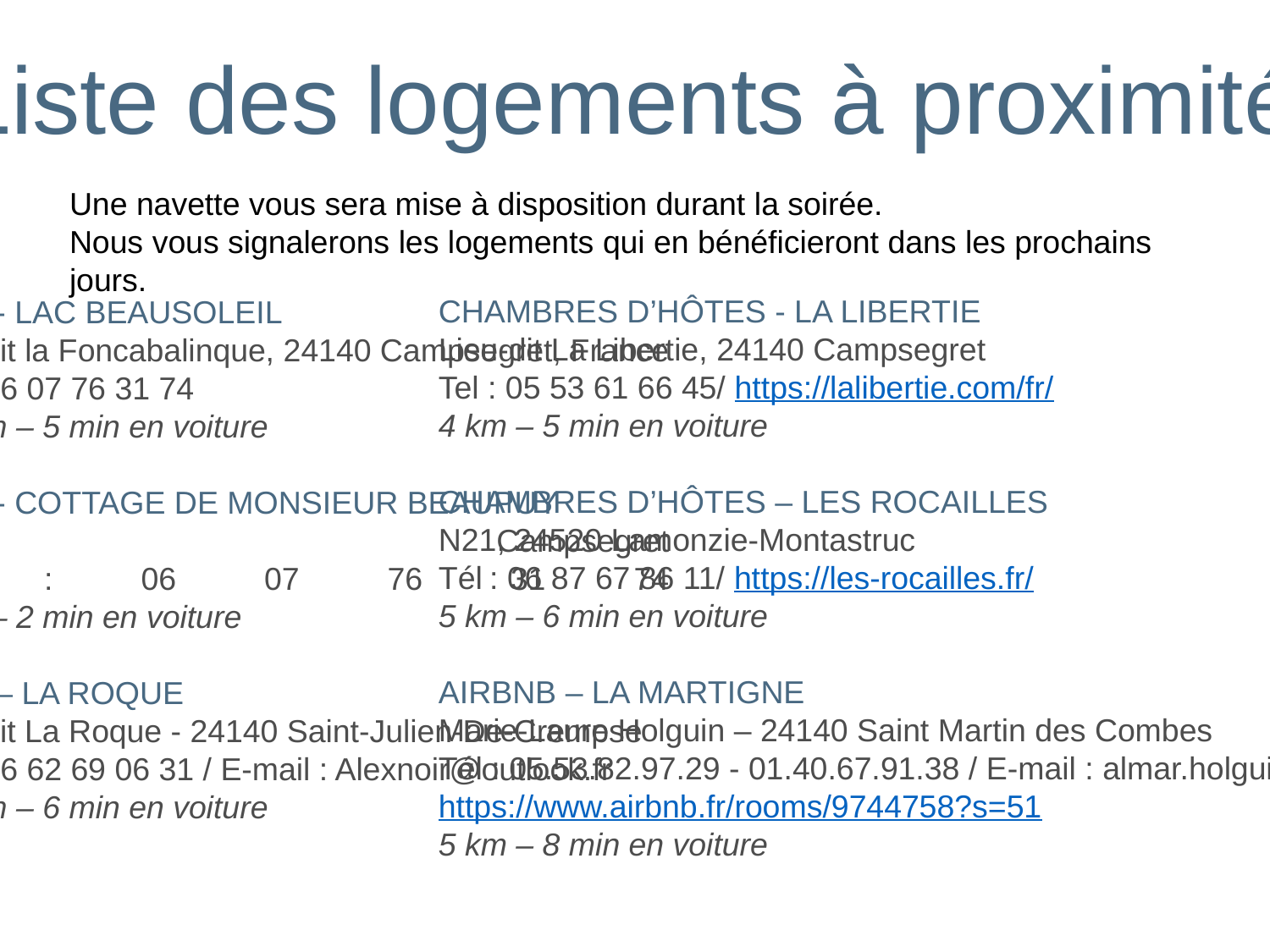

Liste des logements à proximité
Une navette vous sera mise à disposition durant la soirée.
Nous vous signalerons les logements qui en bénéficieront dans les prochains jours.
CHAMBRES D’HÔTES - LA LIBERTIE
Lieu-dit La Libertie, 24140 Campsegret
Tel : 05 53 61 66 45/ https://lalibertie.com/fr/
4 km – 5 min en voiture

CHAMBRES D’HÔTES – LES ROCAILLES
N21, 24520 Lamonzie-Montastruc
Tél : 06 87 67 86 11/ https://les-rocailles.fr/
5 km – 6 min en voiture

AIRBNB – LA MARTIGNE
Marie-Laure Holguin – 24140 Saint Martin des Combes
Tél : 05.53.82.97.29 - 01.40.67.91.38 / E-mail : almar.holguin@live.fr
https://www.airbnb.fr/rooms/9744758?s=51
5 km – 8 min en voiture

GÎTE - LAC BEAUSOLEIL
Lieu-dit la Foncabalinque, 24140 Campsegret, France
Tél : 06 07 76 31 74
2,5 km – 5 min en voiture

GÎTE - COTTAGE DE MONSIEUR BEAUPUY
24140 Campsegret
Tél : 06 07 76 31 74
3 km – 2 min en voiture

GÎTE – LA ROQUE
Lieu-dit La Roque - 24140 Saint-Julien-De-Crempse
Tél : 06 62 69 06 31 / E-mail : Alexnoir@outlook.fr
3,5 km – 6 min en voiture